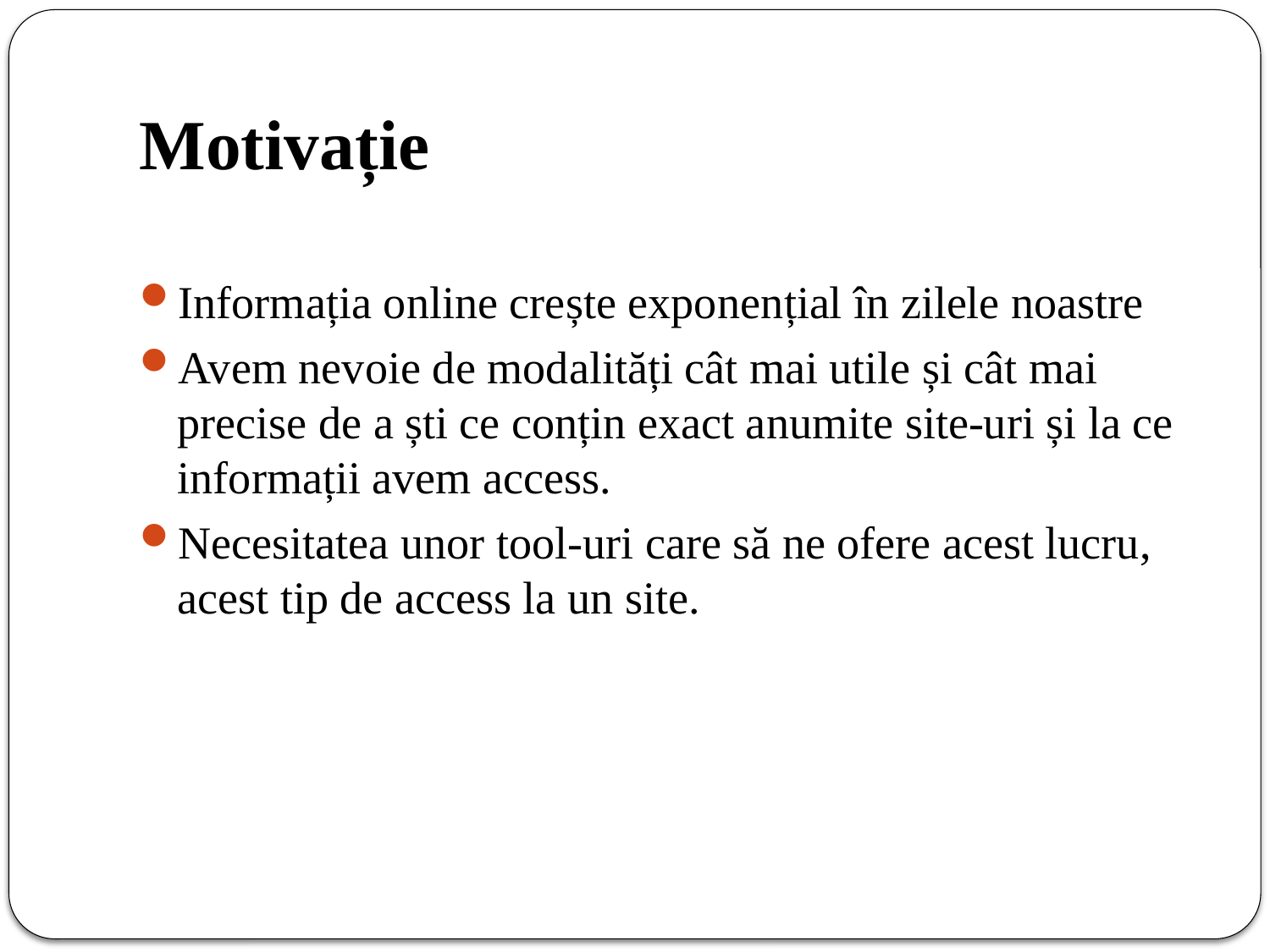

# Motivație

Informația online crește exponențial în zilele noastre
Avem nevoie de modalități cât mai utile și cât mai precise de a ști ce conțin exact anumite site-uri și la ce informații avem access.
Necesitatea unor tool-uri care să ne ofere acest lucru, acest tip de access la un site.